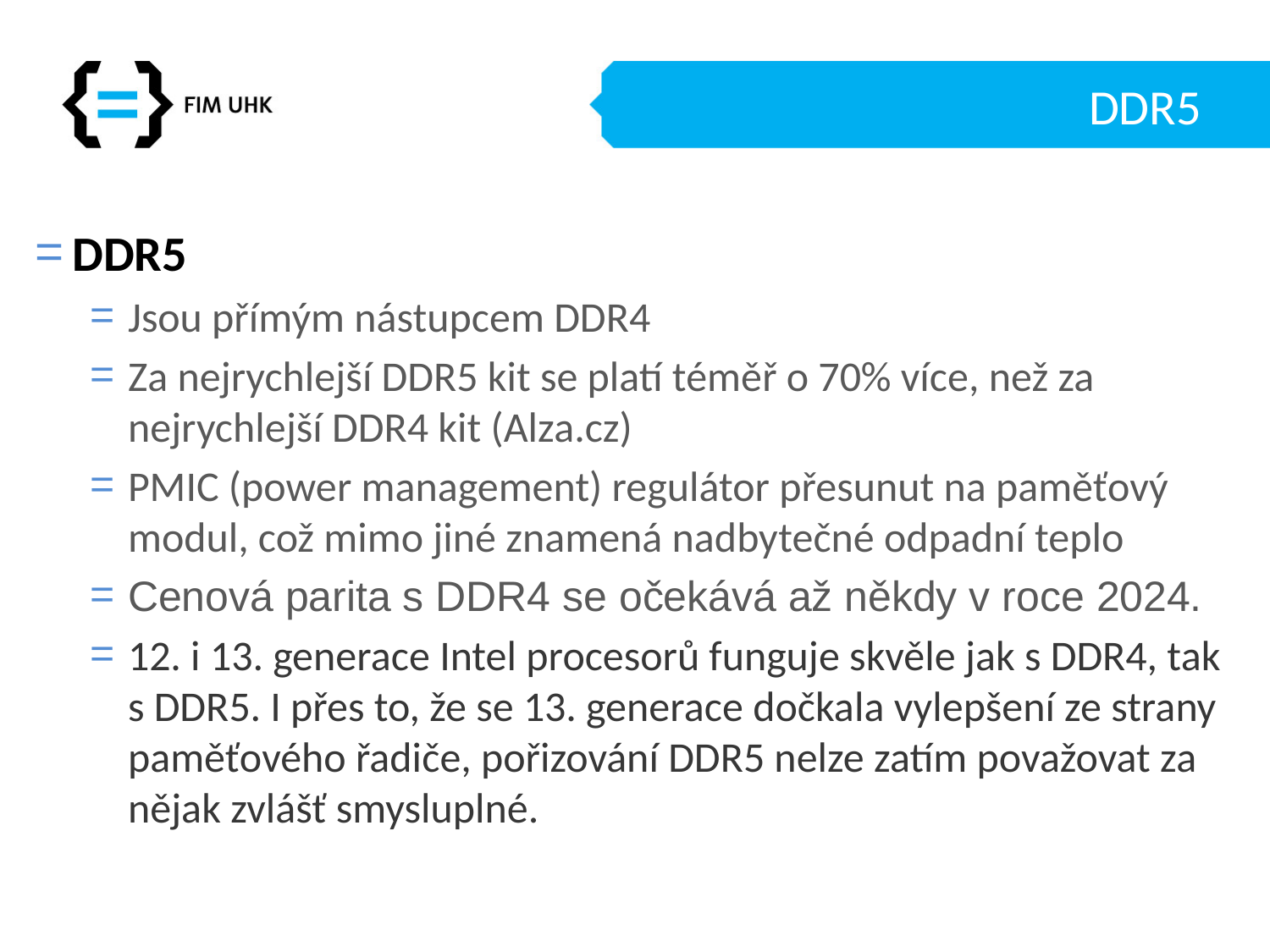

# DDR5
DDR5
Jsou přímým nástupcem DDR4
Za nejrychlejší DDR5 kit se platí téměř o 70% více, než za nejrychlejší DDR4 kit (Alza.cz)
PMIC (power management) regulátor přesunut na paměťový modul, což mimo jiné znamená nadbytečné odpadní teplo
Cenová parita s DDR4 se očekává až někdy v roce 2024.
12. i 13. generace Intel procesorů funguje skvěle jak s DDR4, tak s DDR5. I přes to, že se 13. generace dočkala vylepšení ze strany paměťového řadiče, pořizování DDR5 nelze zatím považovat za nějak zvlášť smysluplné.